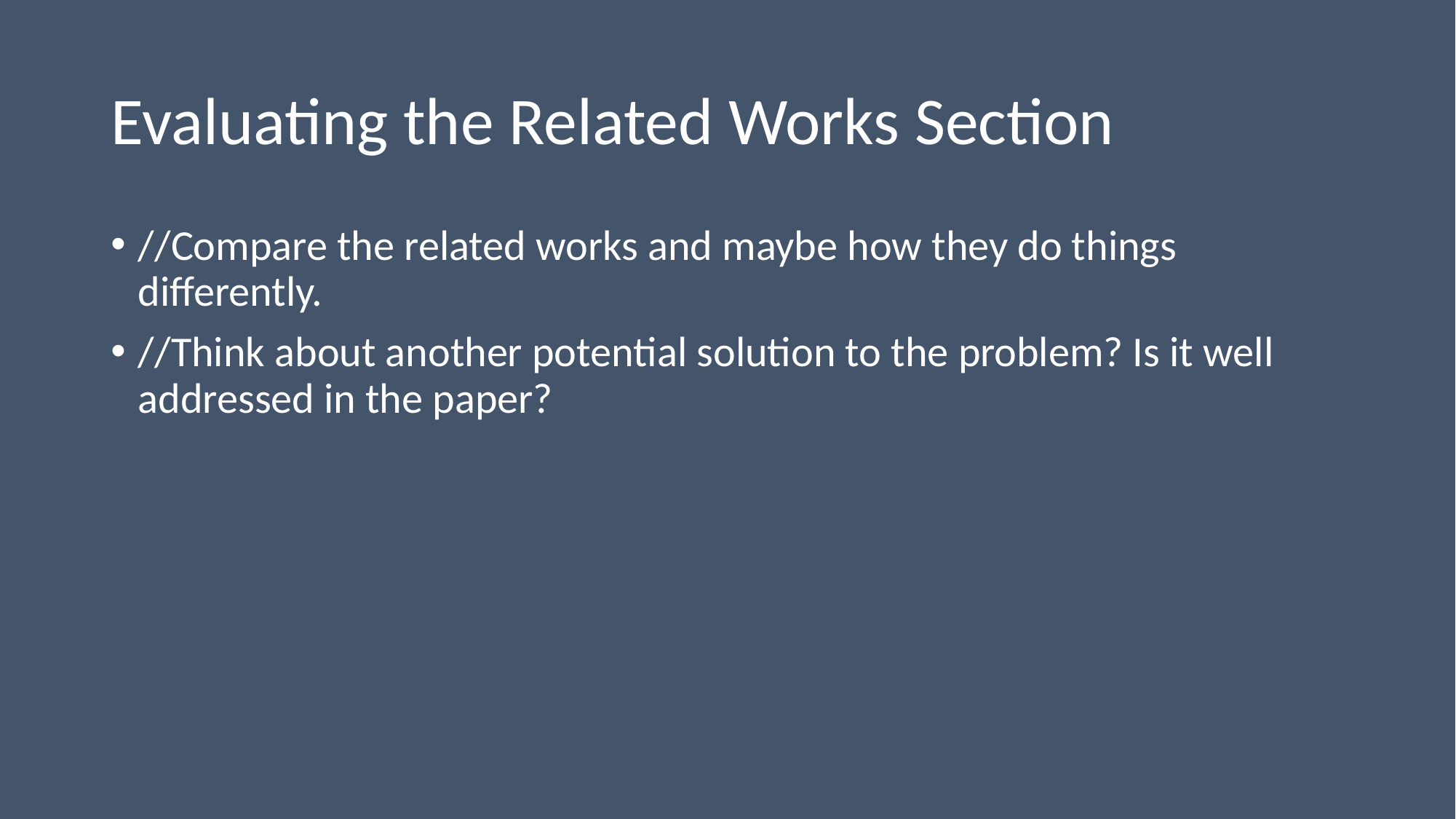

# Evaluating the Related Works Section
//Compare the related works and maybe how they do things differently.
//Think about another potential solution to the problem? Is it well addressed in the paper?